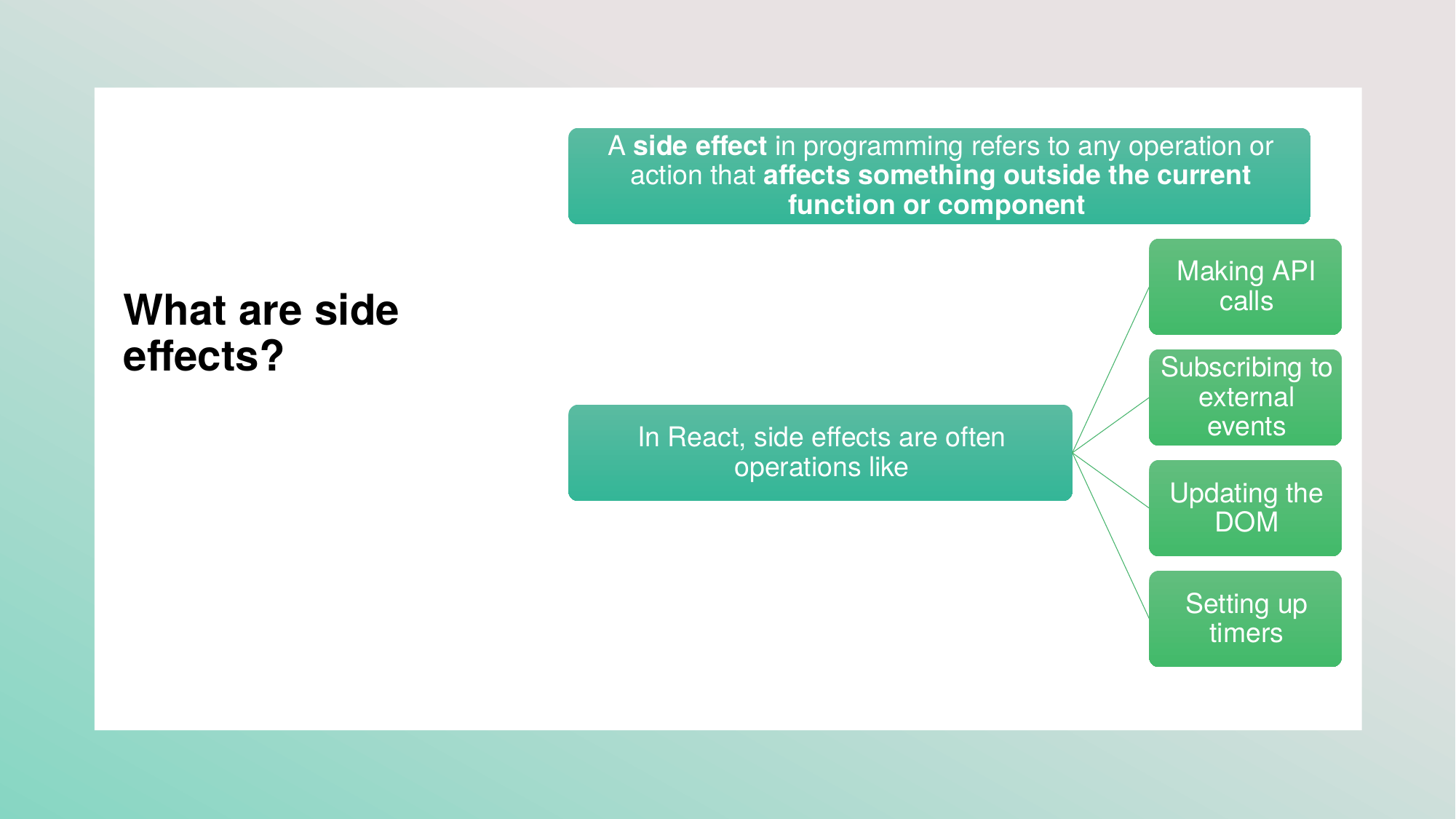

A side effect in programming refers to any operation or action that affects something outside the current function or component
In React, side effects are often operations like

Making API calls

Subscribing to external events

Updating the DOM

Setting up timers
# What are side effects?